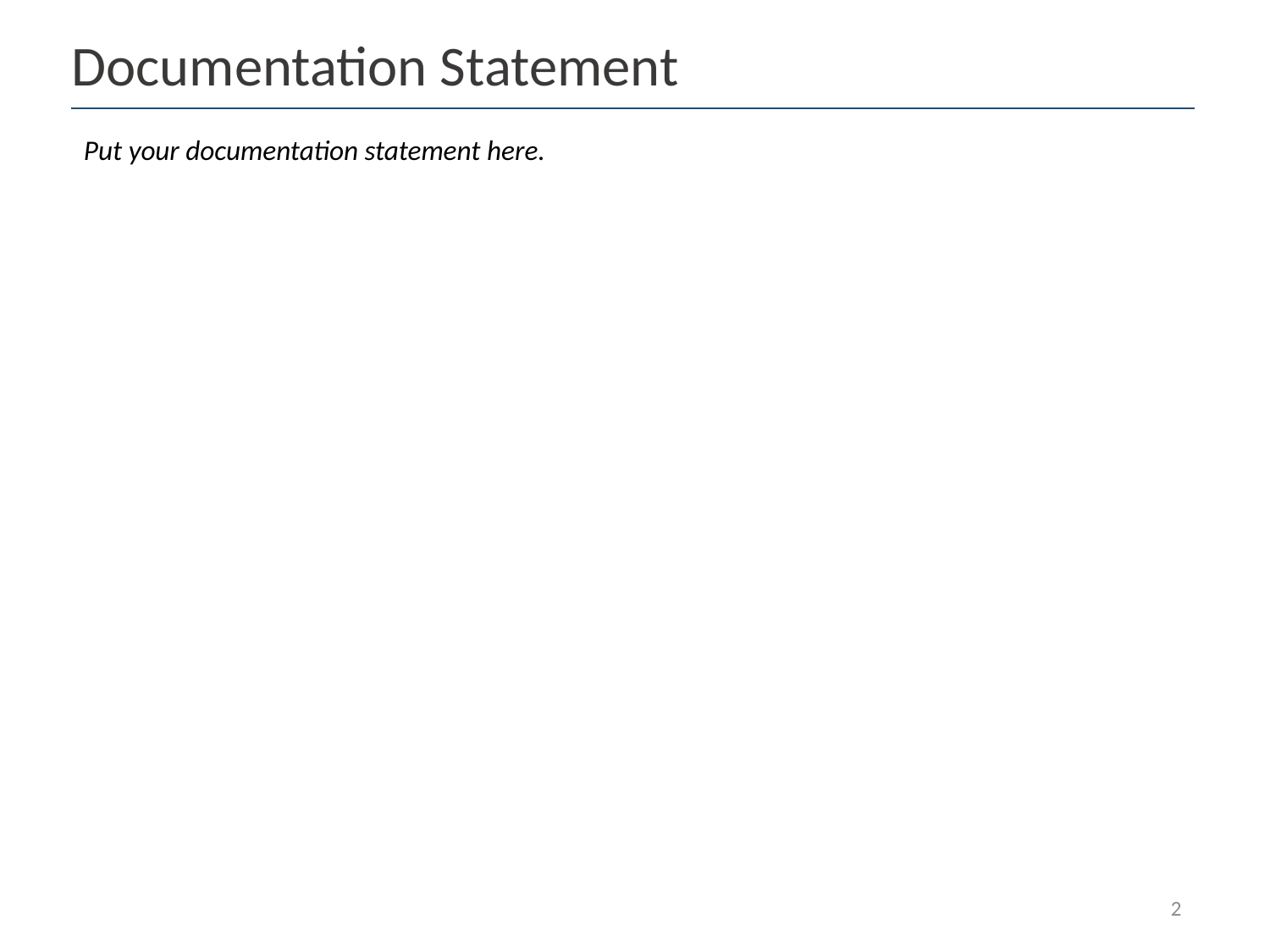

# Documentation Statement
Put your documentation statement here.
2